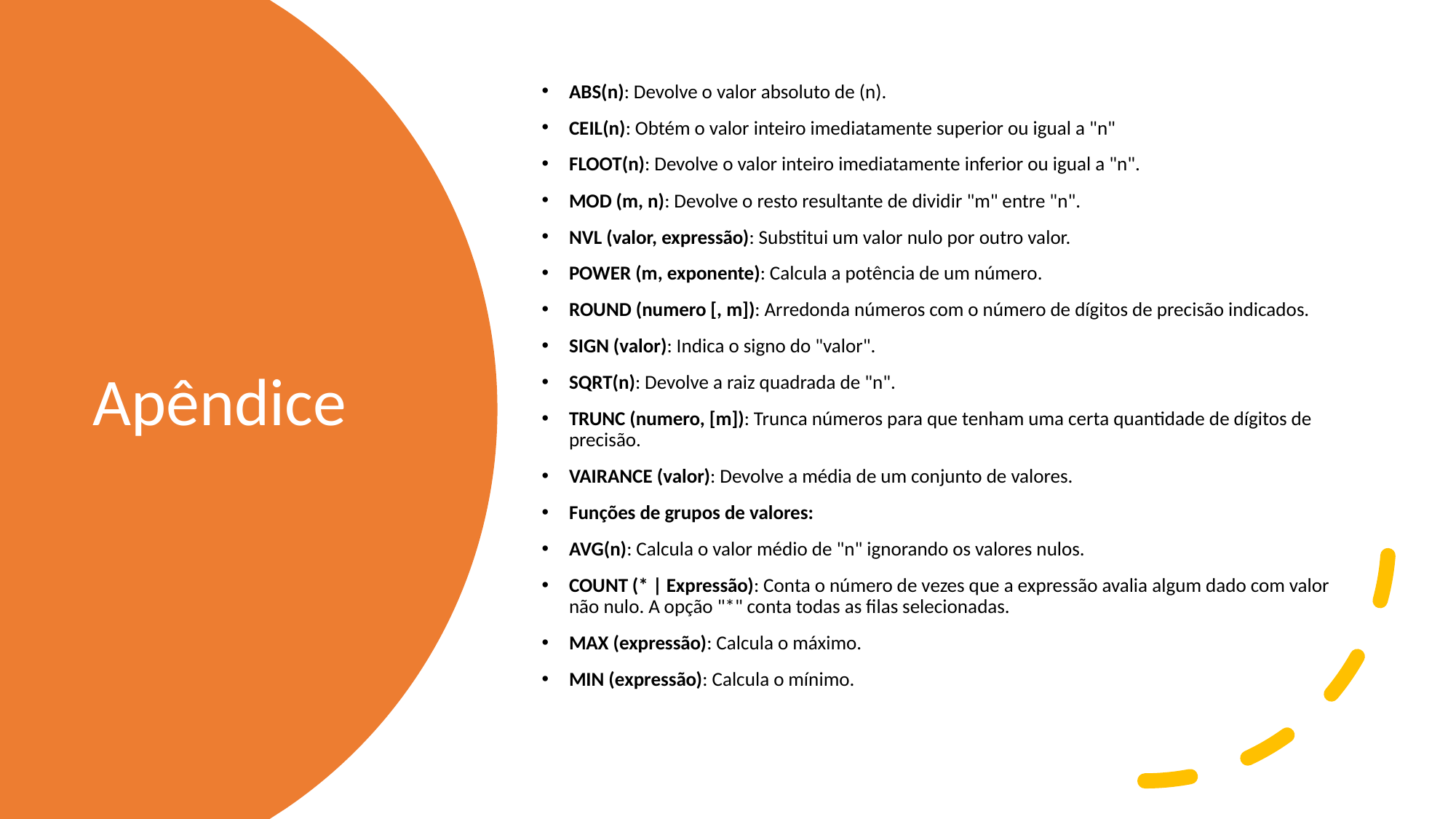

ABS(n): Devolve o valor absoluto de (n).
CEIL(n): Obtém o valor inteiro imediatamente superior ou igual a "n"
FLOOT(n): Devolve o valor inteiro imediatamente inferior ou igual a "n".
MOD (m, n): Devolve o resto resultante de dividir "m" entre "n".
NVL (valor, expressão): Substitui um valor nulo por outro valor.
POWER (m, exponente): Calcula a potência de um número.
ROUND (numero [, m]): Arredonda números com o número de dígitos de precisão indicados.
SIGN (valor): Indica o signo do "valor".
SQRT(n): Devolve a raiz quadrada de "n".
TRUNC (numero, [m]): Trunca números para que tenham uma certa quantidade de dígitos de precisão.
VAIRANCE (valor): Devolve a média de um conjunto de valores.
Funções de grupos de valores:
AVG(n): Calcula o valor médio de "n" ignorando os valores nulos.
COUNT (* | Expressão): Conta o número de vezes que a expressão avalia algum dado com valor não nulo. A opção "*" conta todas as filas selecionadas.
MAX (expressão): Calcula o máximo.
MIN (expressão): Calcula o mínimo.

# Apêndice